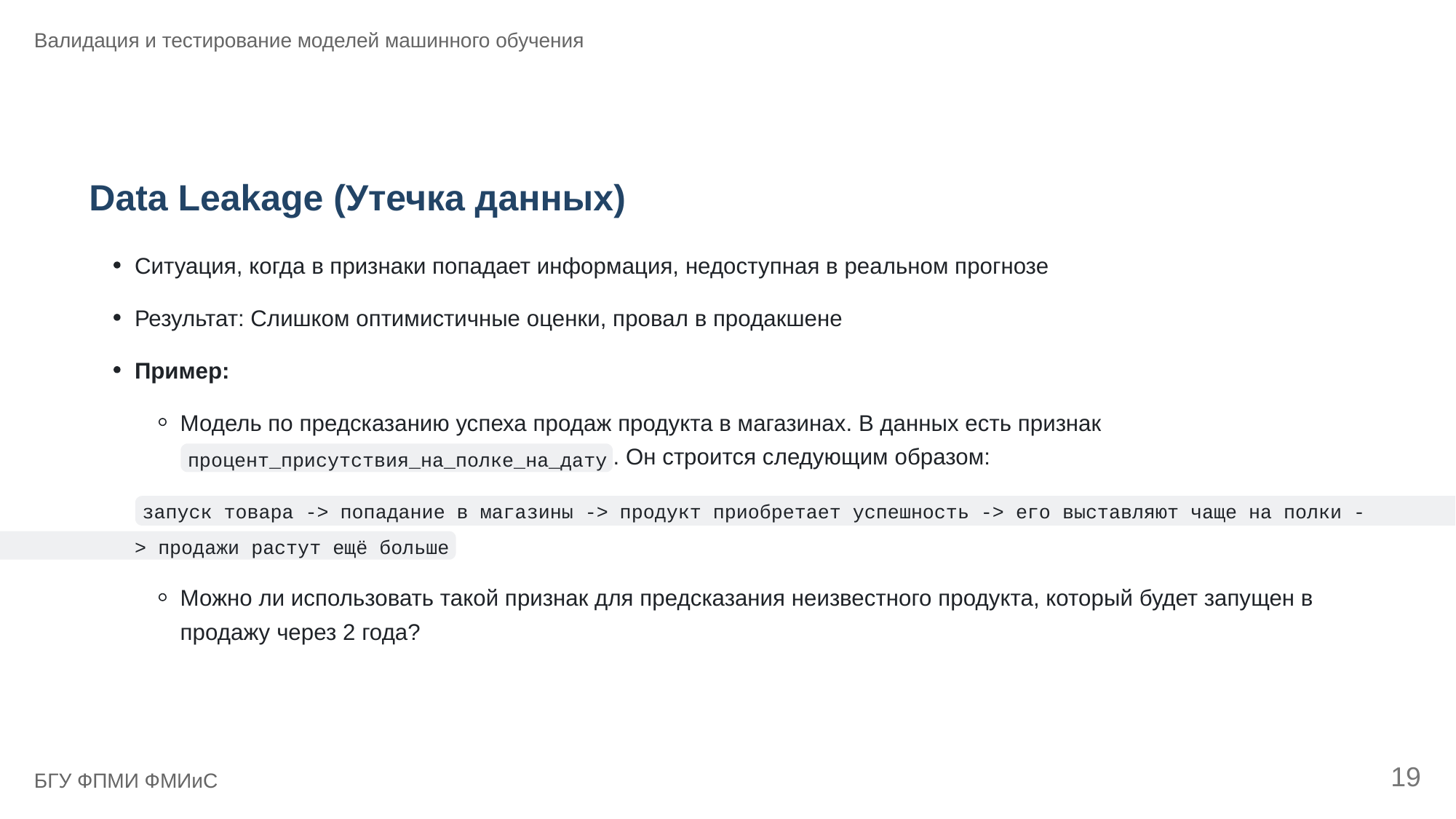

Валидация и тестирование моделей машинного обучения
Data Leakage (Утечка данных)
Ситуация, когда в признаки попадает информация, недоступная в реальном прогнозе

Результат: Слишком оптимистичные оценки, провал в продакшене

Пример:

Модель по предсказанию успеха продаж продукта в магазинах. В данных есть признак

. Он строится следующим образом:

процент_присутствия_на_полке_на_дату

запуск товара -> попадание в магазины -> продукт приобретает успешность -> его выставляют чаще на полки -

> продажи растут ещё больше
Можно ли использовать такой признак для предсказания неизвестного продукта, который будет запущен в

продажу через 2 года?
19
БГУ ФПМИ ФМИиС